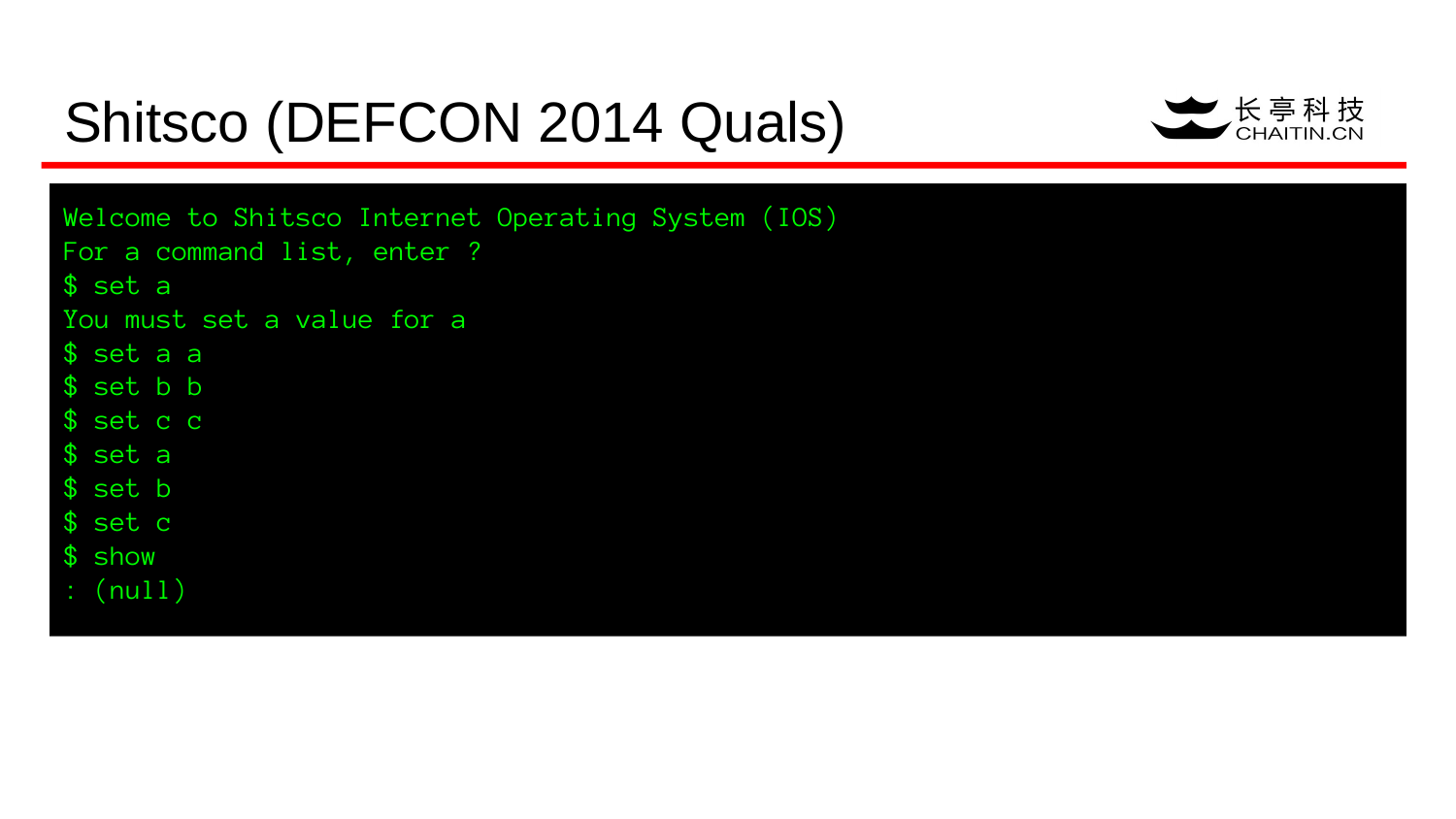

# Shitsco (DEFCON 2014 Quals)
Welcome to Shitsco Internet Operating System (IOS)
For a command list, enter ?
$ set a
You must set a value for a
$ set a a
$ set b b
$ set c c
$ set a
$ set b
$ set c
$ show
: (null)